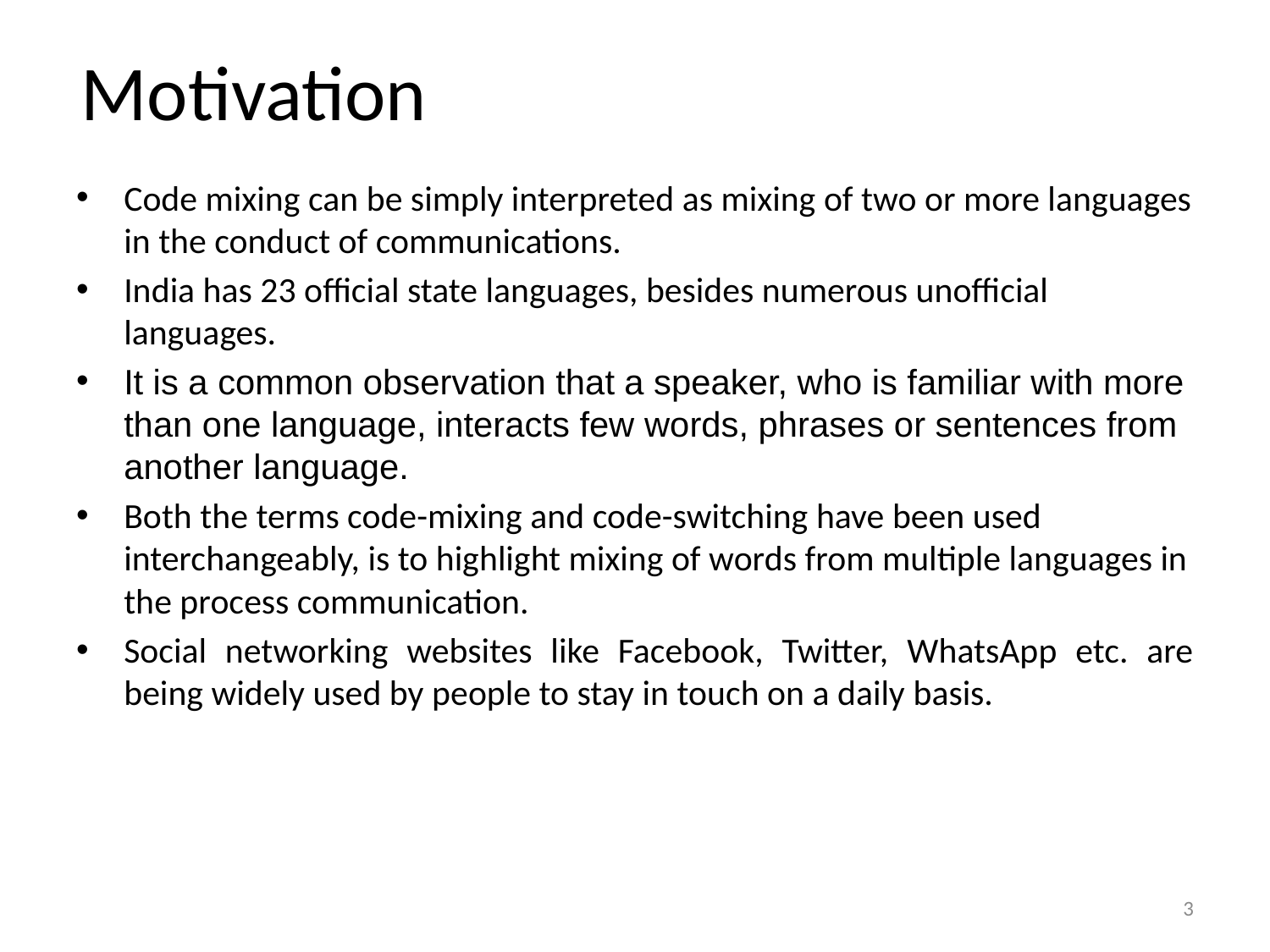

# Motivation
Code mixing can be simply interpreted as mixing of two or more languages in the conduct of communications.
India has 23 official state languages, besides numerous unofficial languages.
It is a common observation that a speaker, who is familiar with more than one language, interacts few words, phrases or sentences from another language.
Both the terms code-mixing and code-switching have been used interchangeably, is to highlight mixing of words from multiple languages in the process communication.
Social networking websites like Facebook, Twitter, WhatsApp etc. are being widely used by people to stay in touch on a daily basis.
3